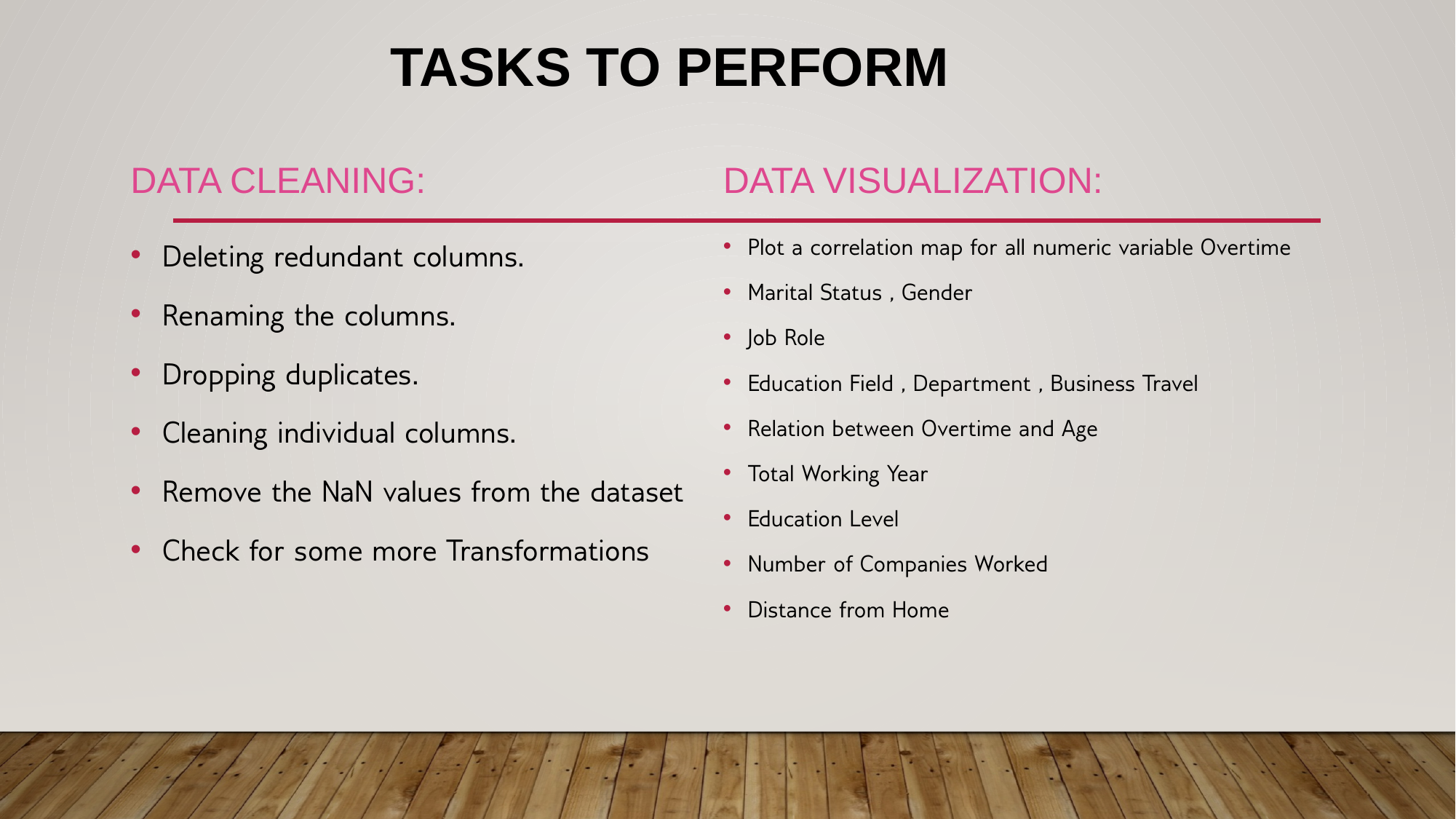

Tasks to perform
Data Cleaning:
# Data Visualization:
Plot a correlation map for all numeric variable Overtime
Marital Status , Gender
Job Role
Education Field , Department , Business Travel
Relation between Overtime and Age
Total Working Year
Education Level
Number of Companies Worked
Distance from Home
Deleting redundant columns.
Renaming the columns.
Dropping duplicates.
Cleaning individual columns.
Remove the NaN values from the dataset
Check for some more Transformations